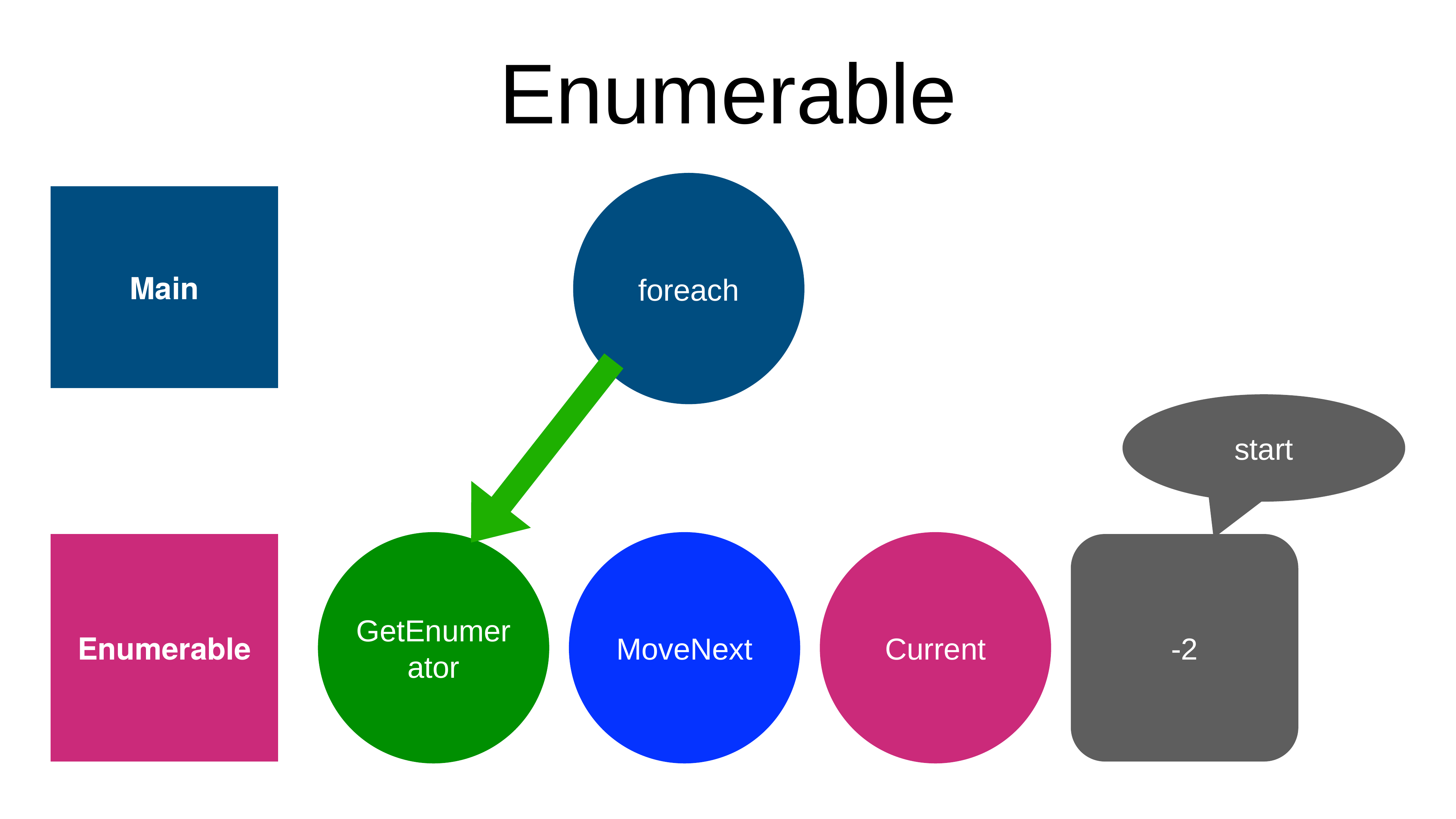

# Enumerable
foreach
Main
start

GetEnumerator
MoveNext
Current
Enumerable
-2